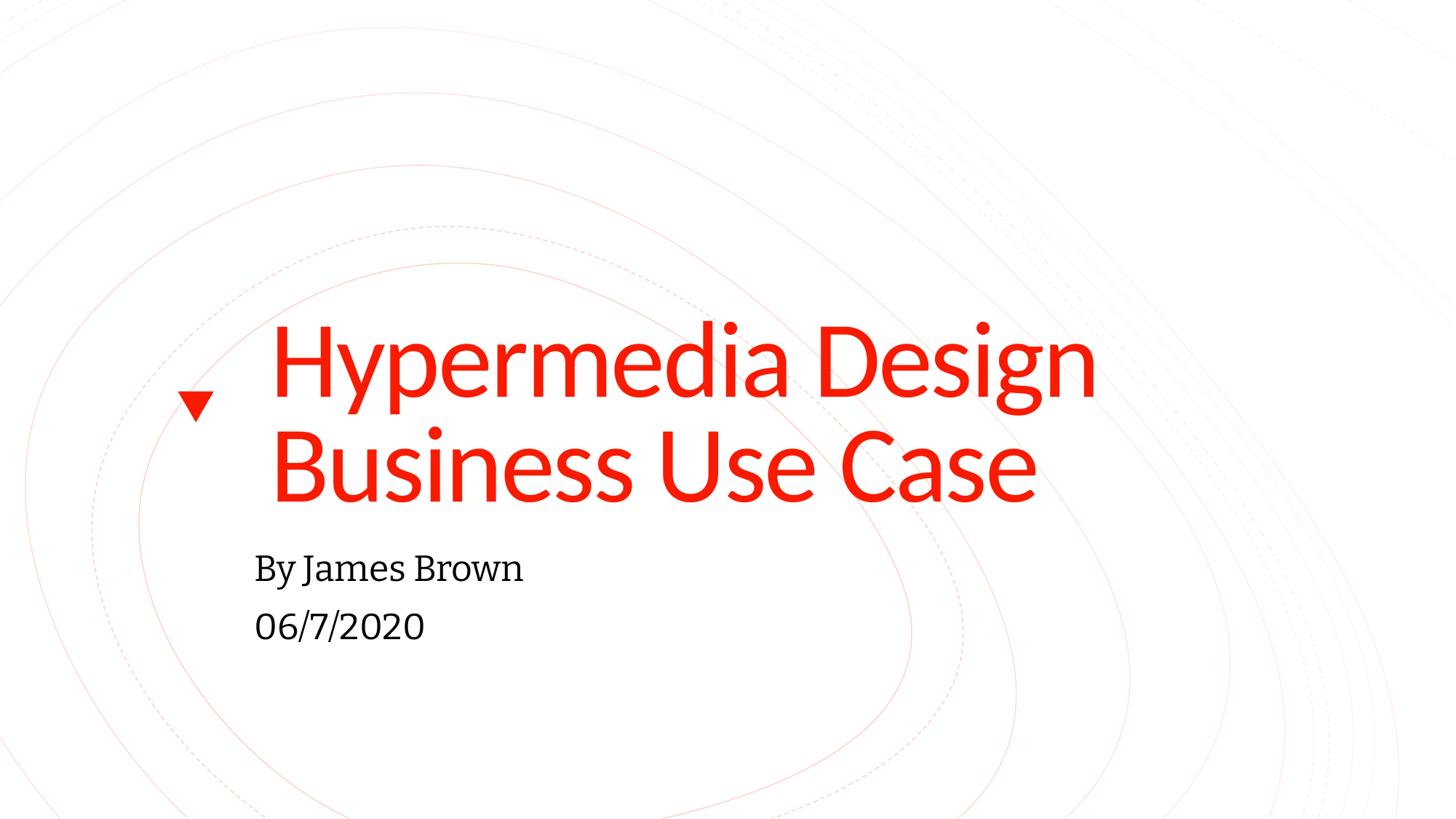

# Hypermedia Design Business Use Case

By James Brown
06/7/2020